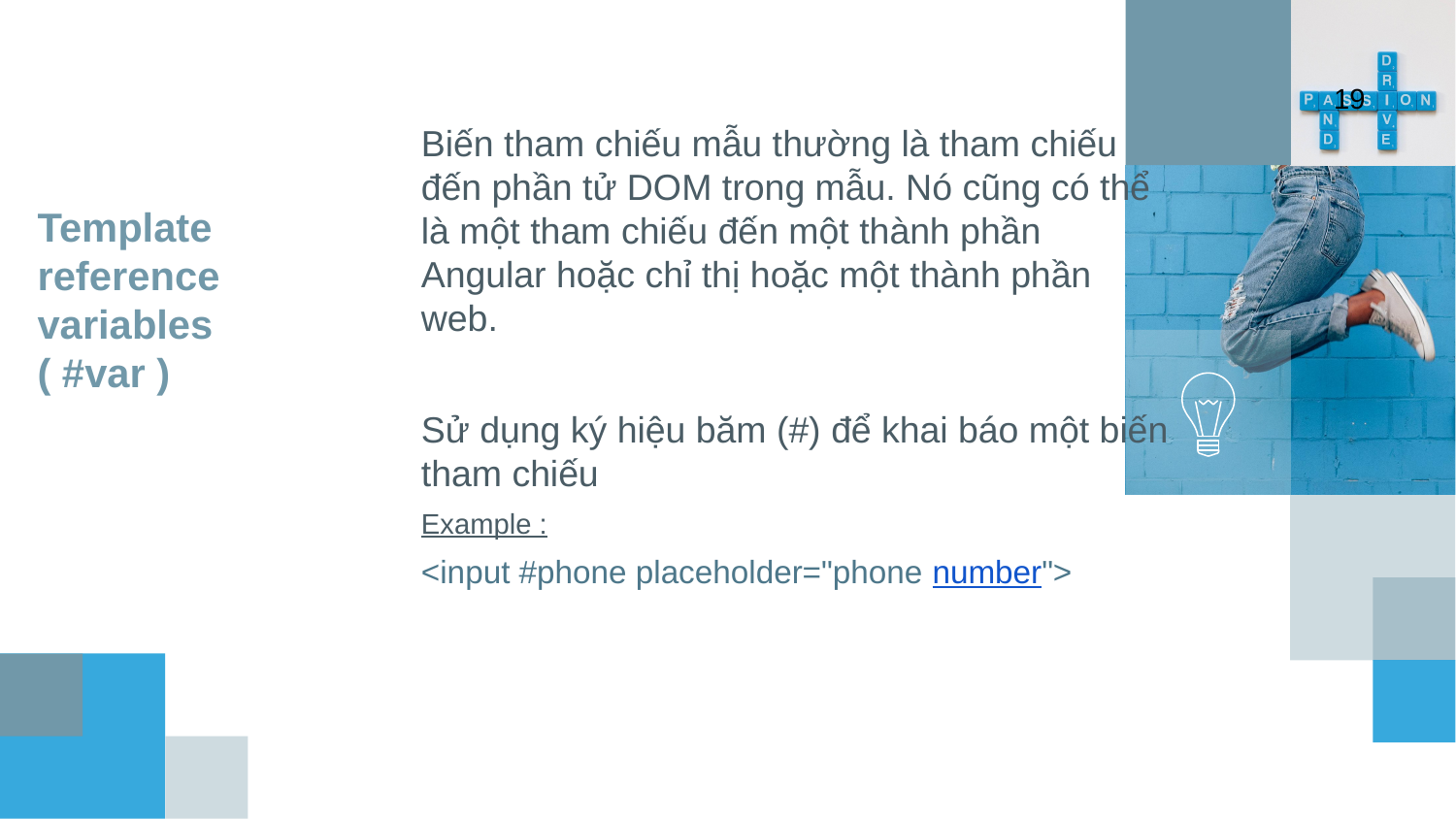

19
# Template reference variables ( #var )
Biến tham chiếu mẫu thường là tham chiếu đến phần tử DOM trong mẫu. Nó cũng có thể là một tham chiếu đến một thành phần Angular hoặc chỉ thị hoặc một thành phần web.

Sử dụng ký hiệu băm (#) để khai báo một biến tham chiếu
Example :
<input #phone placeholder="phone number">